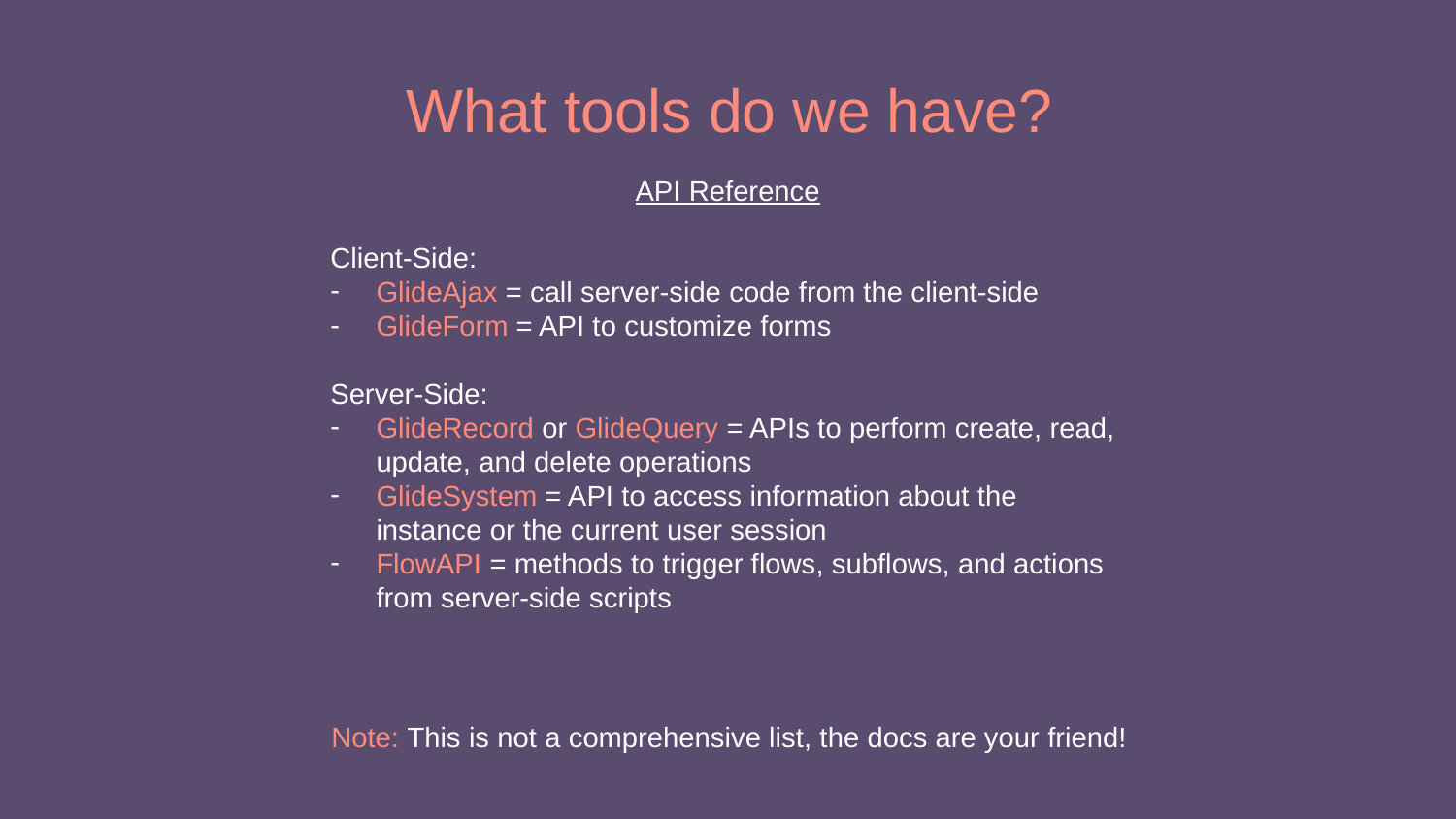

# What tools do we have?
API Reference
Client-Side:
GlideAjax = call server-side code from the client-side
GlideForm = API to customize forms

Server-Side:
GlideRecord or GlideQuery = APIs to perform create, read, update, and delete operations
GlideSystem = API to access information about the instance or the current user session
FlowAPI = methods to trigger flows, subflows, and actions from server-side scripts
Note: This is not a comprehensive list, the docs are your friend!